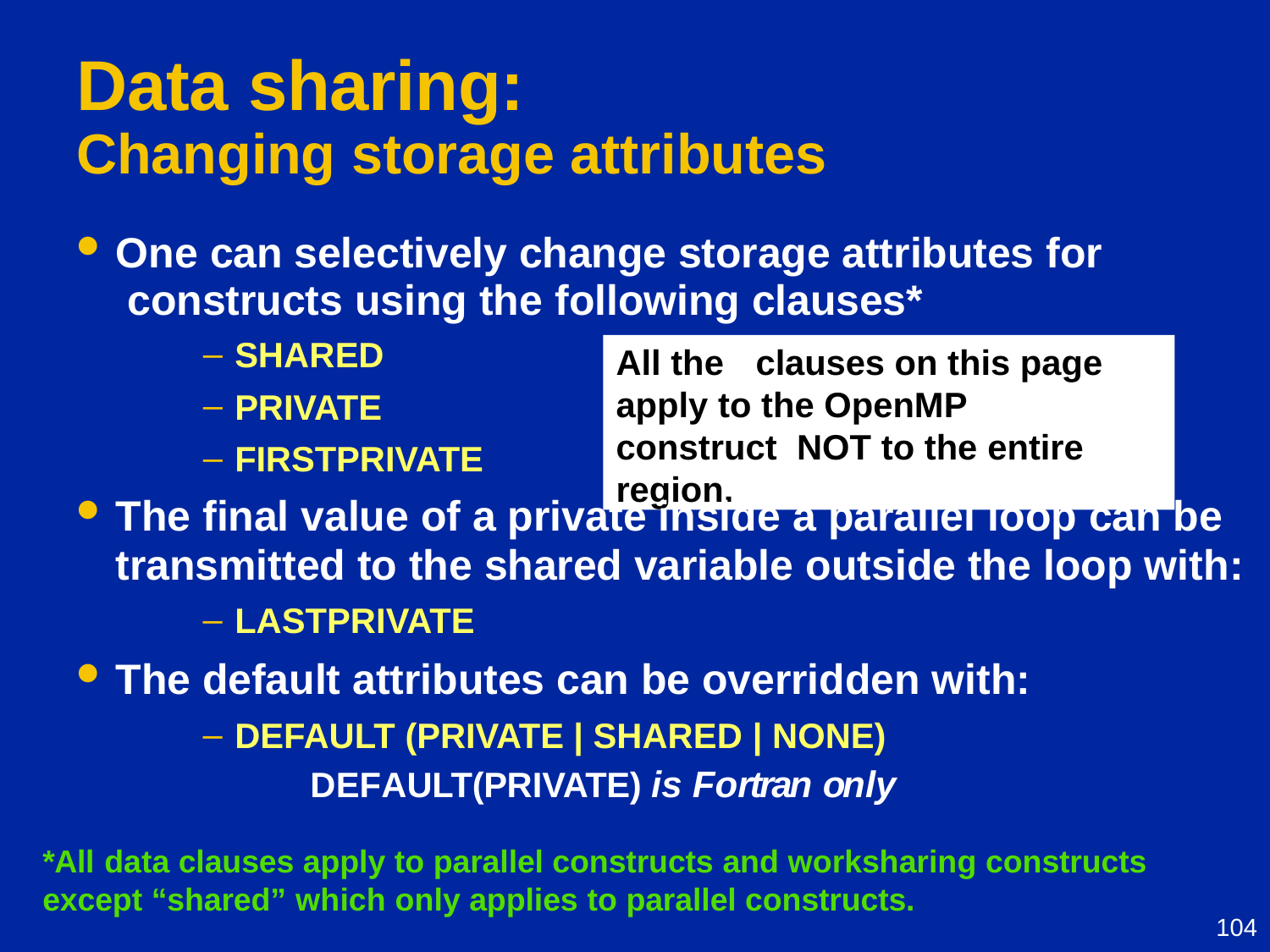

# Data sharing:
Changing storage attributes
One can selectively change storage attributes for  constructs using the following clauses*
SHARED
PRIVATE
FIRSTPRIVATE
All the	clauses on this page  apply to the OpenMP construct  NOT to the entire region.
All the	clauses on this page
apply to the OpenMP construct  NOT to the entire region.
The final value of a private inside a parallel loop can be
transmitted to the shared variable outside the loop with:
LASTPRIVATE
The default attributes can be overridden with:
DEFAULT (PRIVATE | SHARED | NONE)
DEFAULT(PRIVATE) is Fortran only
*All data clauses apply to parallel constructs and worksharing constructs
except “shared” which only applies to parallel constructs.
104